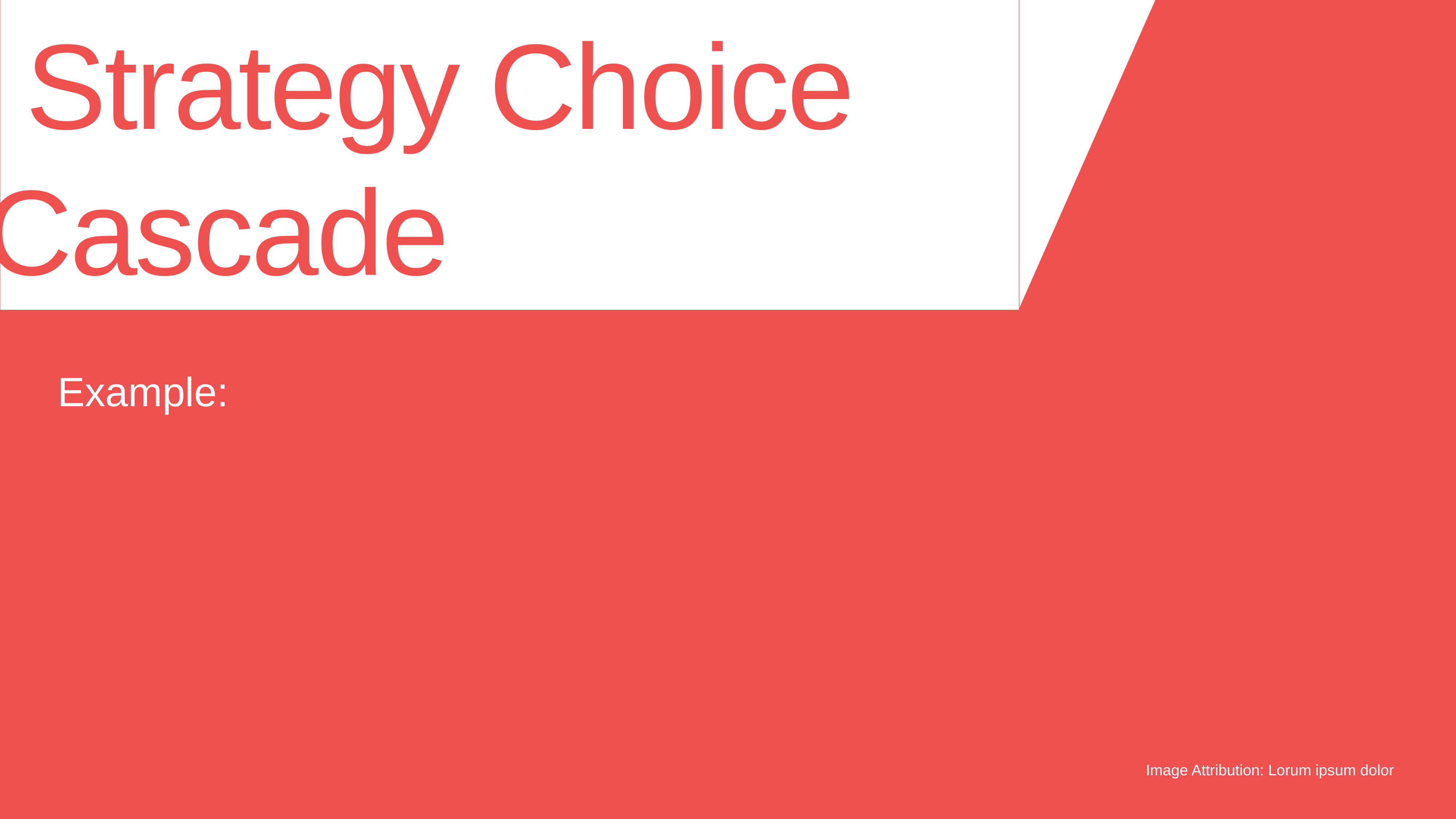

Strategy Choice	Cascade

Image Attribution: Lorum ipsum dolor
Example: